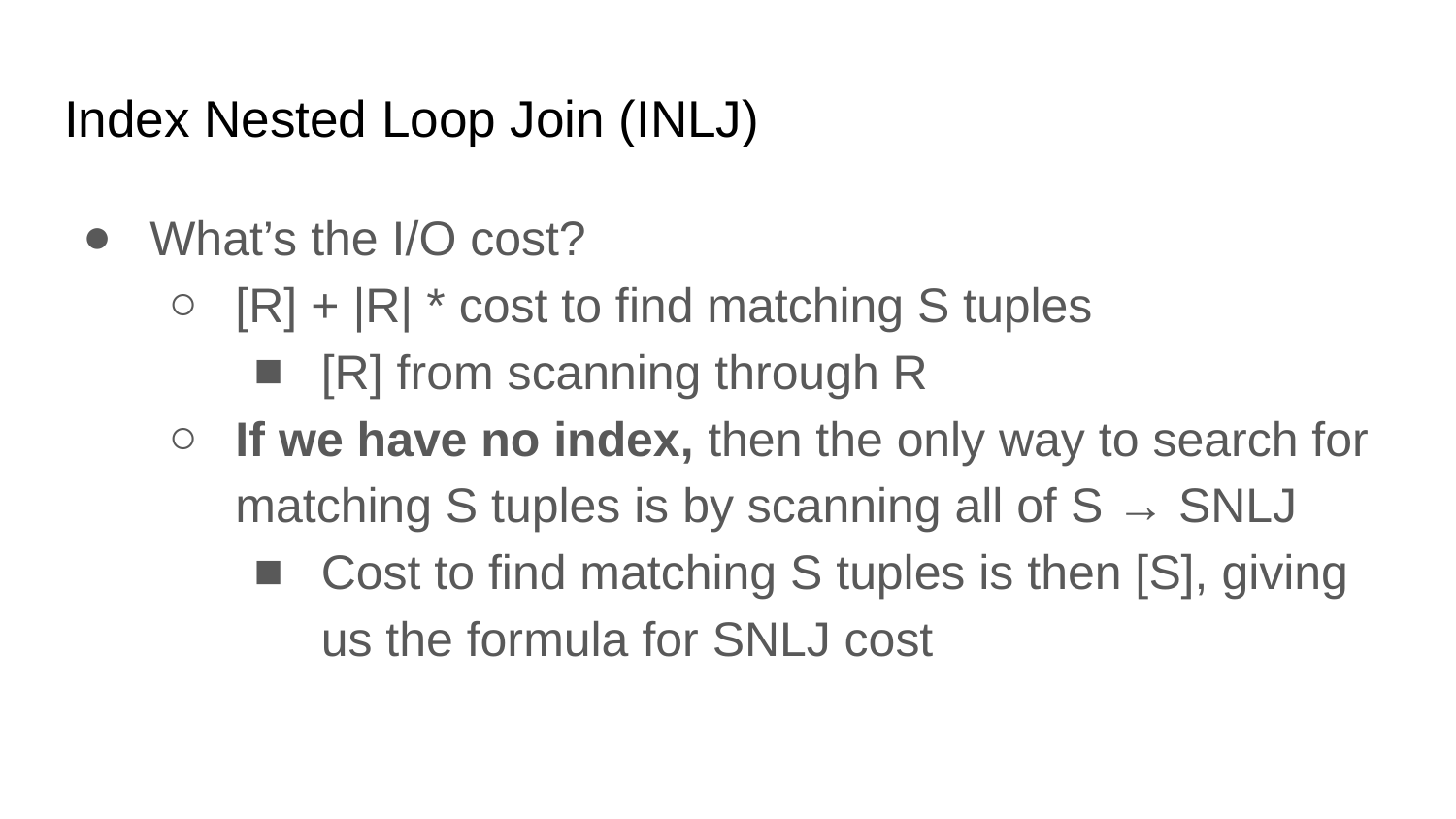

# Index Nested Loop Join (INLJ)

What’s the I/O cost?
[R] + |R| * cost to find matching S tuples
[R] from scanning through R
If we have no index, then the only way to search for matching S tuples is by scanning all of S → SNLJ
Cost to find matching S tuples is then [S], giving us the formula for SNLJ cost